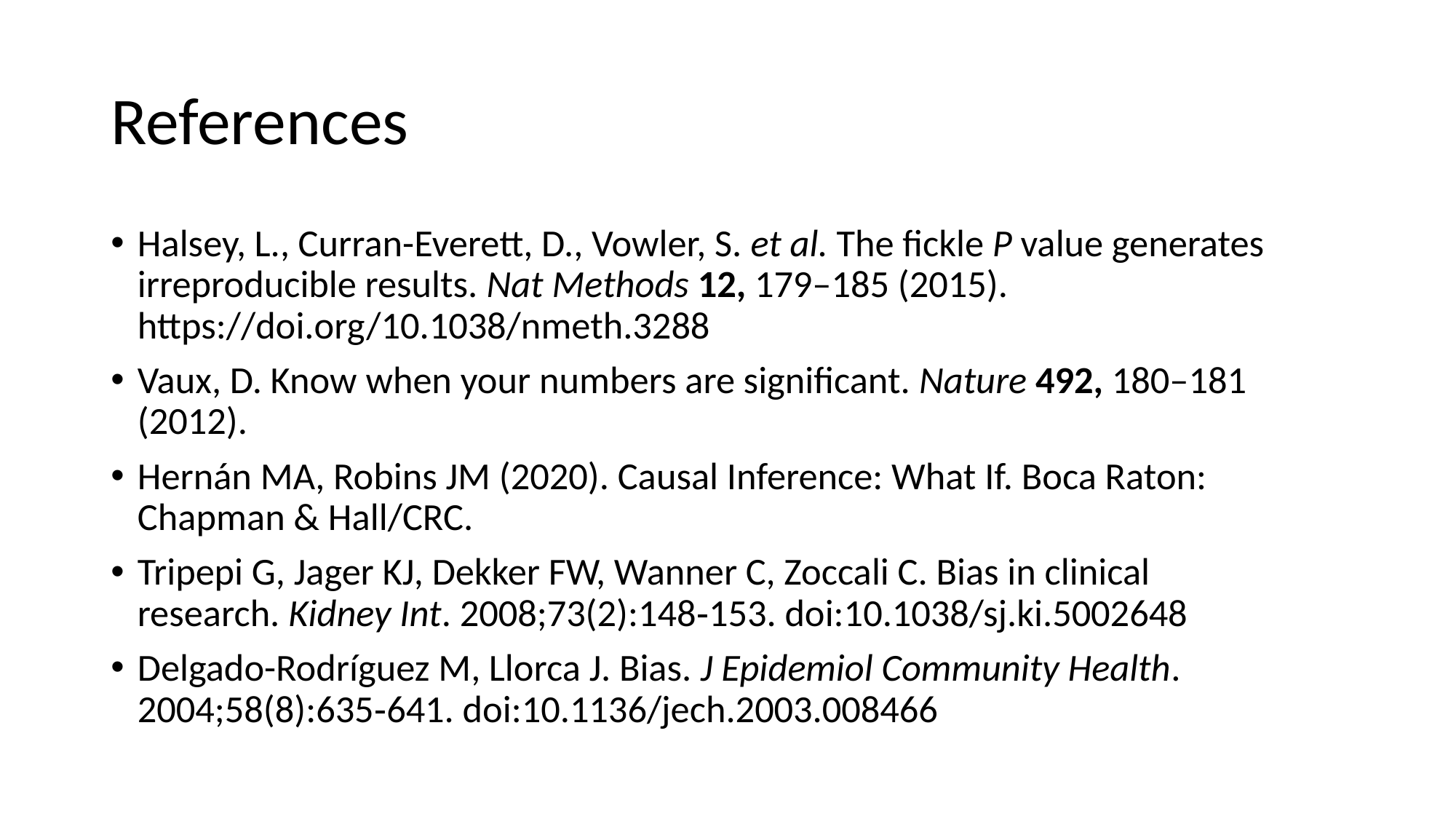

# References
Halsey, L., Curran-Everett, D., Vowler, S. et al. The fickle P value generates irreproducible results. Nat Methods 12, 179–185 (2015). https://doi.org/10.1038/nmeth.3288
Vaux, D. Know when your numbers are significant. Nature 492, 180–181 (2012).
Hernán MA, Robins JM (2020). Causal Inference: What If. Boca Raton: Chapman & Hall/CRC.
Tripepi G, Jager KJ, Dekker FW, Wanner C, Zoccali C. Bias in clinical research. Kidney Int. 2008;73(2):148‐153. doi:10.1038/sj.ki.5002648
Delgado-Rodríguez M, Llorca J. Bias. J Epidemiol Community Health. 2004;58(8):635‐641. doi:10.1136/jech.2003.008466